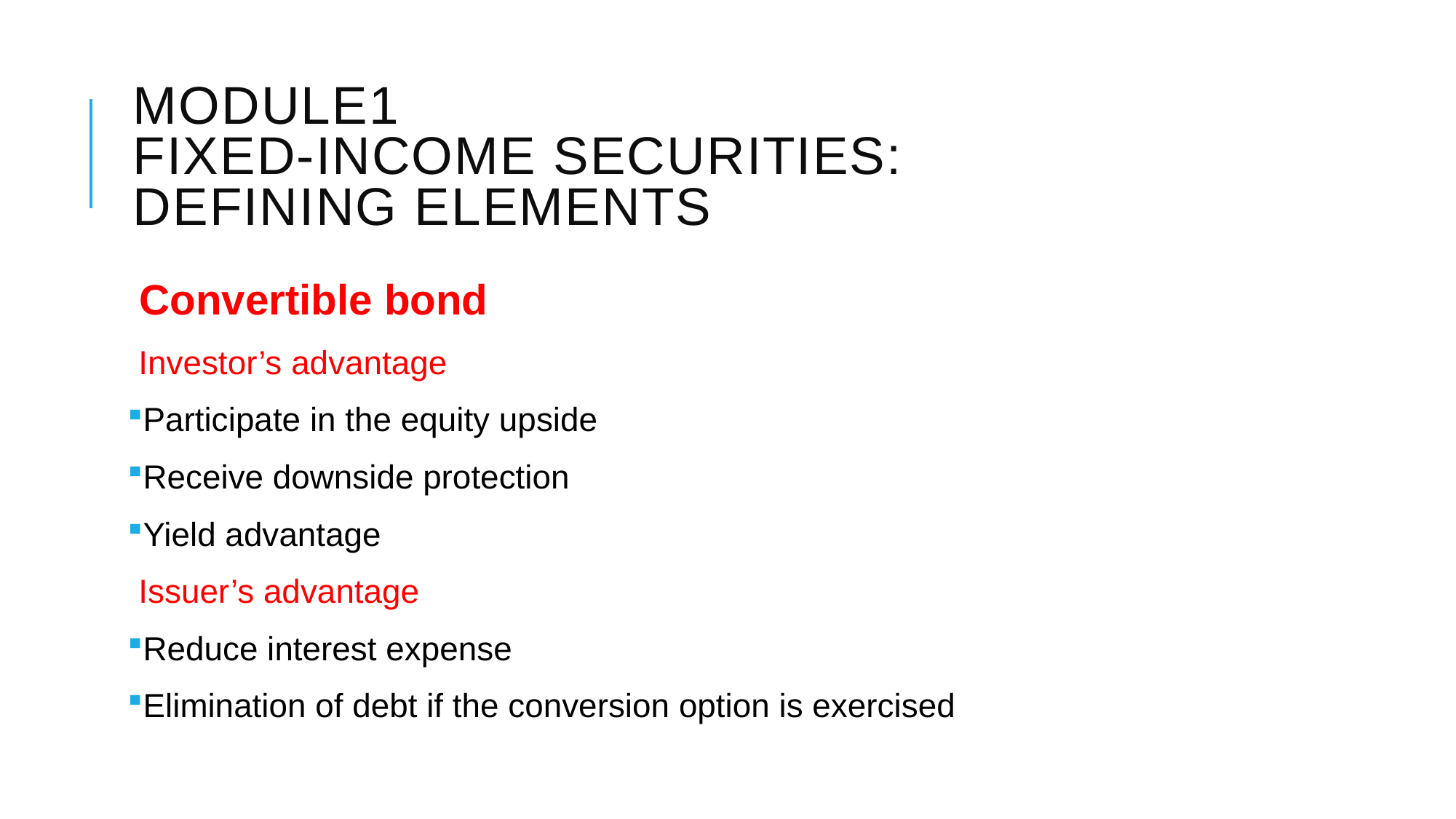

# Module1 Fixed-Income Securities: Defining Elements
Convertible bond
Investor’s advantage
Participate in the equity upside
Receive downside protection
Yield advantage
Issuer’s advantage
Reduce interest expense
Elimination of debt if the conversion option is exercised